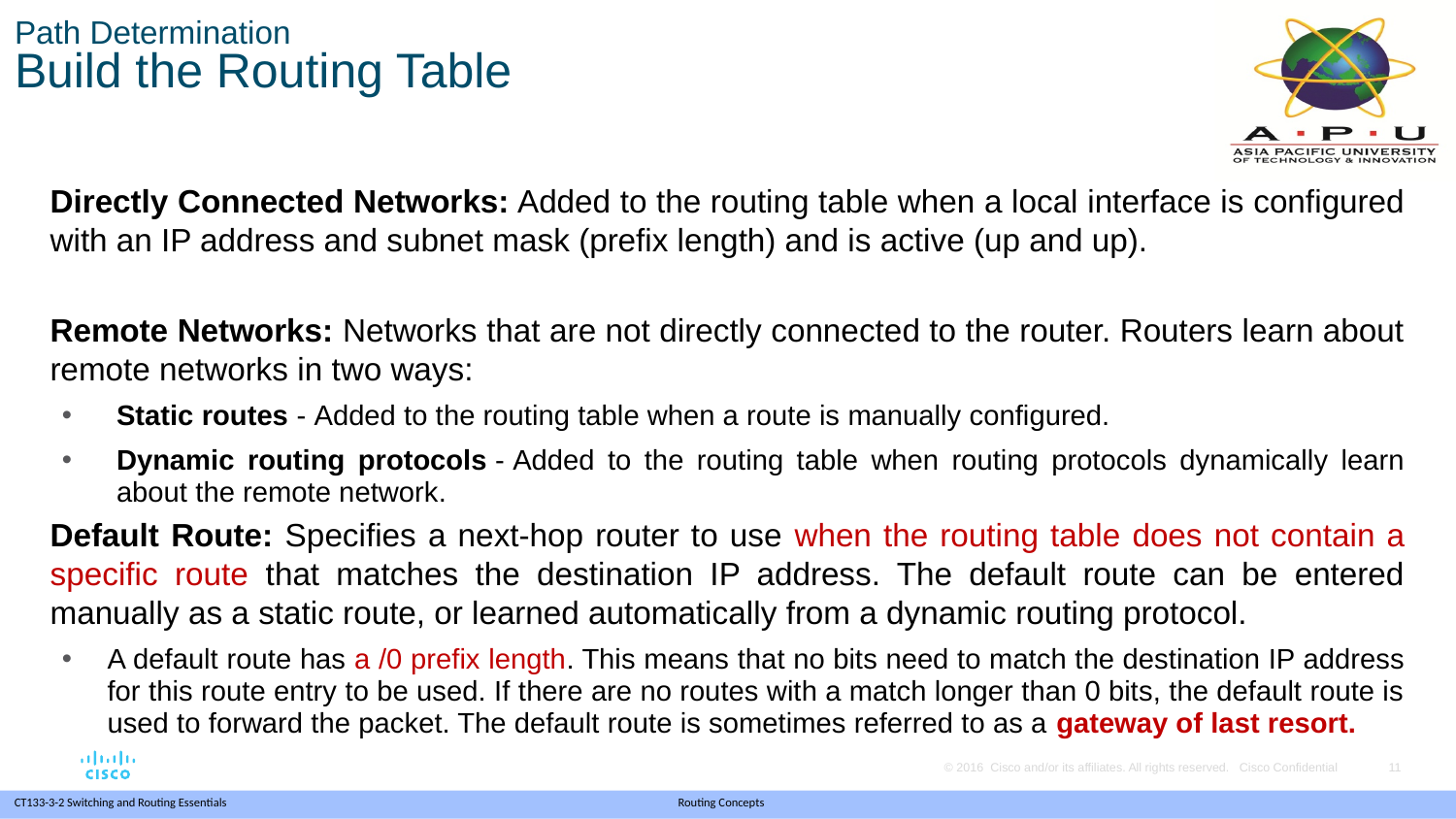

# Path Determination Build the Routing Table
Directly Connected Networks: Added to the routing table when a local interface is configured with an IP address and subnet mask (prefix length) and is active (up and up).

Remote Networks: Networks that are not directly connected to the router. Routers learn about remote networks in two ways:
Static routes - Added to the routing table when a route is manually configured.
Dynamic routing protocols - Added to the routing table when routing protocols dynamically learn about the remote network.
Default Route: Specifies a next-hop router to use when the routing table does not contain a specific route that matches the destination IP address. The default route can be entered manually as a static route, or learned automatically from a dynamic routing protocol.
A default route has a /0 prefix length. This means that no bits need to match the destination IP address for this route entry to be used. If there are no routes with a match longer than 0 bits, the default route is used to forward the packet. The default route is sometimes referred to as a gateway of last resort.